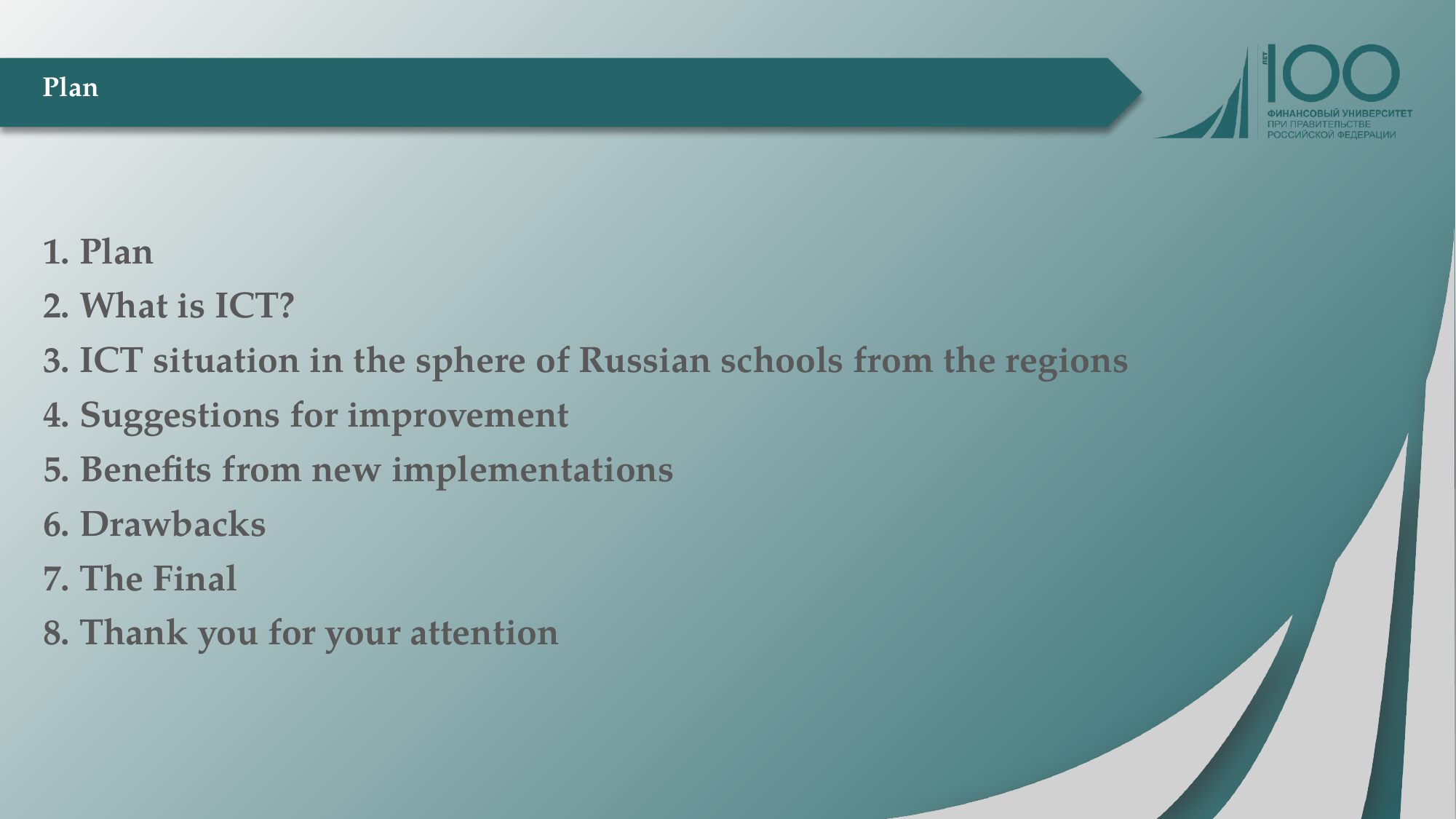

# Plan
1. Plan
2. What is ICT?
3. ICT situation in the sphere of Russian schools from the regions
4. Suggestions for improvement
5. Benefits from new implementations
6. Drawbacks
7. The Final
8. Thank you for your attention